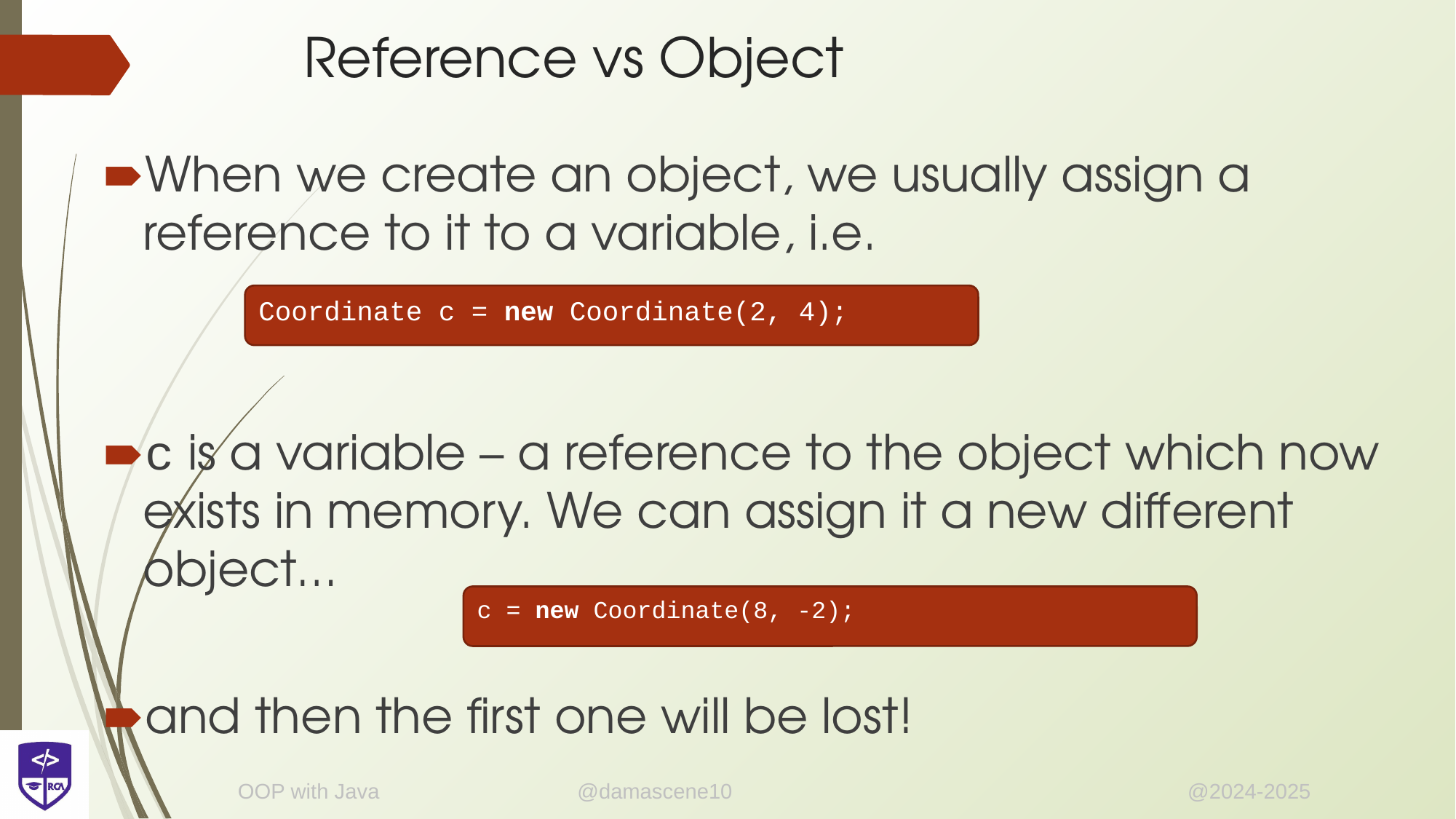

# Reference vs Object
When we create an object, we usually assign a reference to it to a variable, i.e.

c is a variable – a reference to the object which now exists in memory. We can assign it a new different object…

and then the first one will be lost!
Coordinate c = new Coordinate(2, 4);
c = new Coordinate(8, -2);